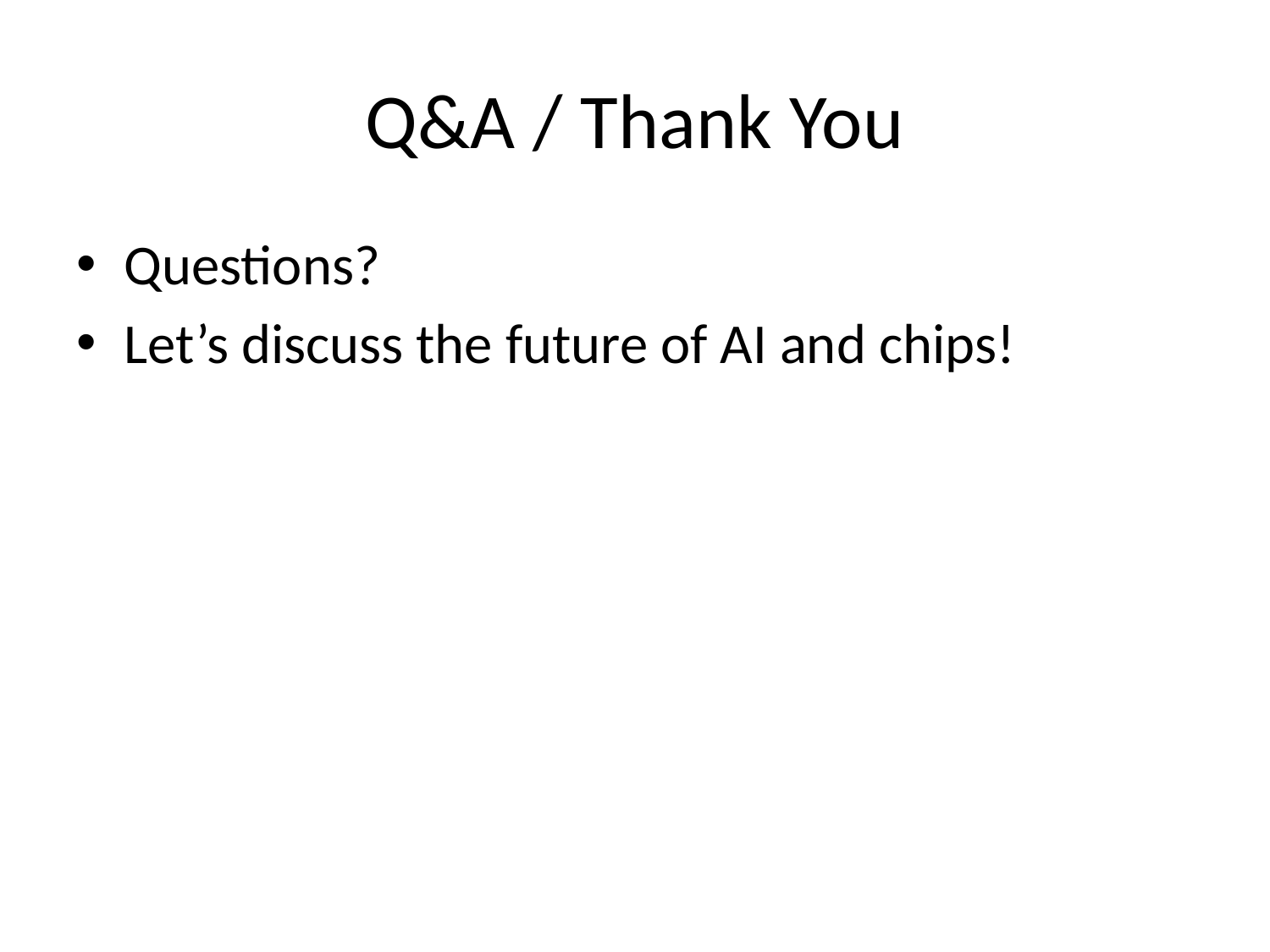

# Q&A / Thank You
Questions?
Let’s discuss the future of AI and chips!